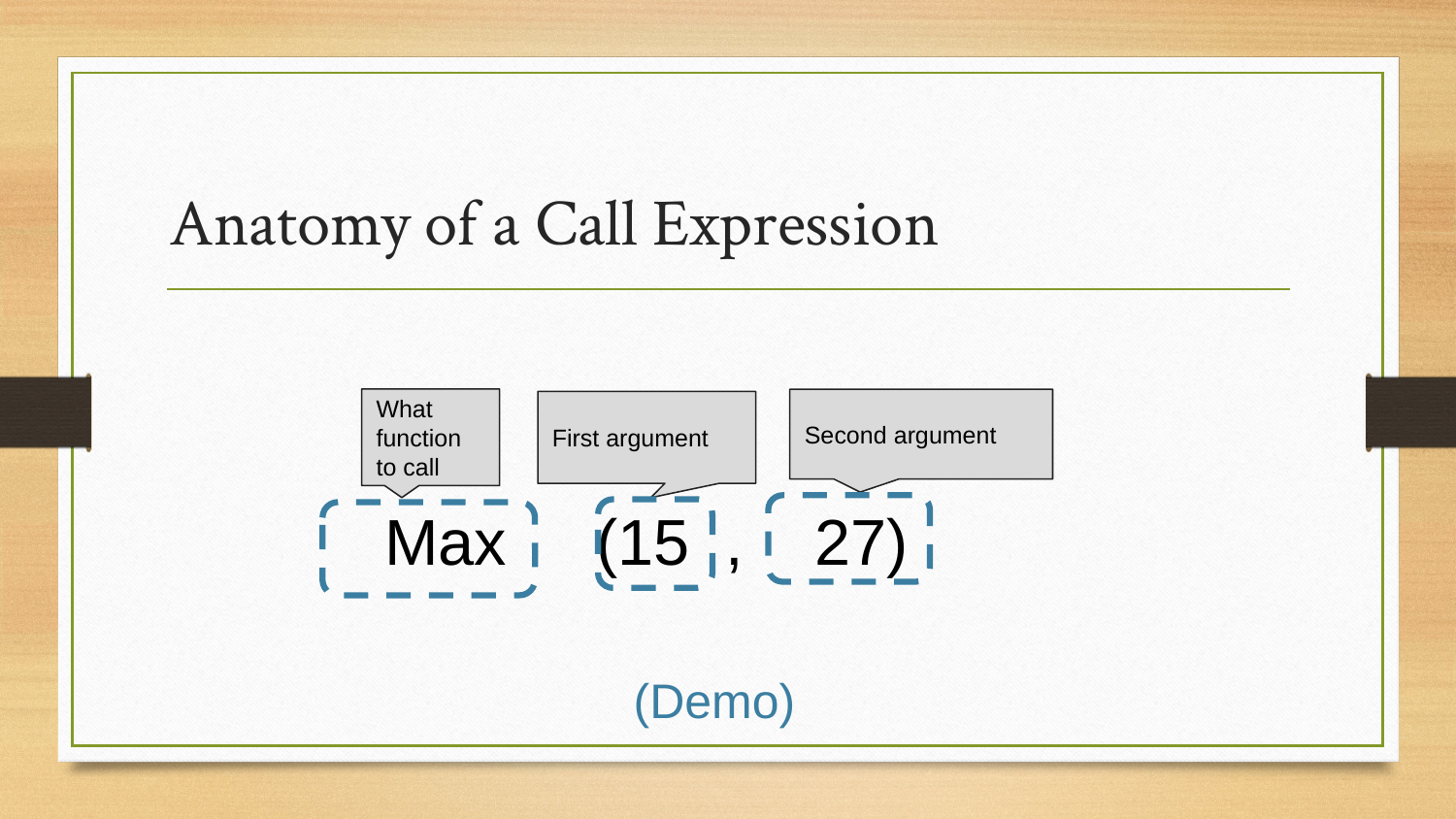

# Anatomy of a Call Expression
What function to call

Second argument

First argument

Max     (15  ,    27)
(Demo)